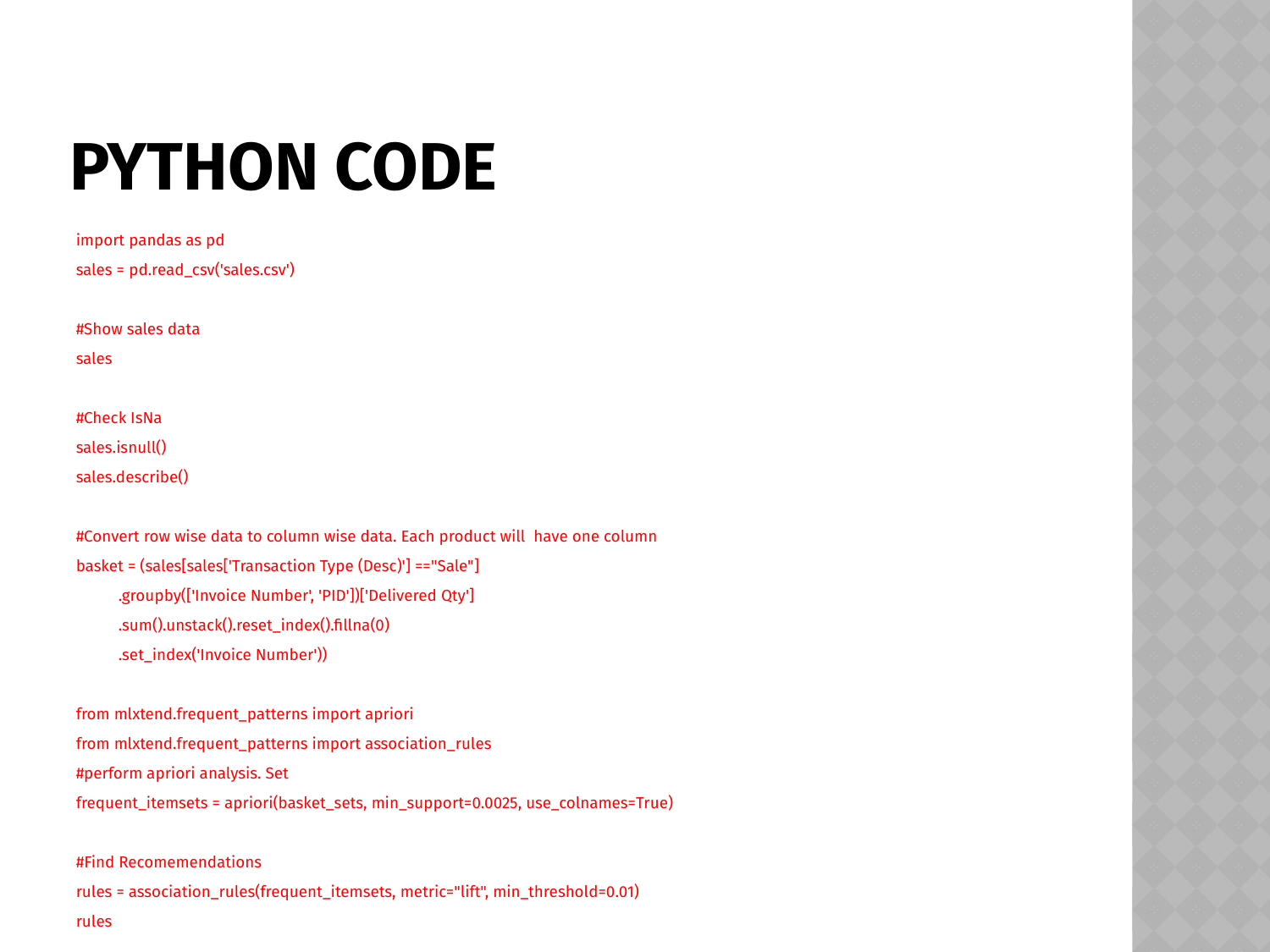

# Python Code
import pandas as pd
sales = pd.read_csv('sales.csv')

#Show sales data
sales

#Check IsNa
sales.isnull()
sales.describe()

#Convert row wise data to column wise data. Each product will  have one column
basket = (sales[sales['Transaction Type (Desc)'] =="Sale"]
          .groupby(['Invoice Number', 'PID'])['Delivered Qty']
          .sum().unstack().reset_index().fillna(0)
          .set_index('Invoice Number'))

from mlxtend.frequent_patterns import apriori
from mlxtend.frequent_patterns import association_rules
#perform apriori analysis. Set
frequent_itemsets = apriori(basket_sets, min_support=0.0025, use_colnames=True)

#Find Recomemendations
rules = association_rules(frequent_itemsets, metric="lift", min_threshold=0.01)
rules